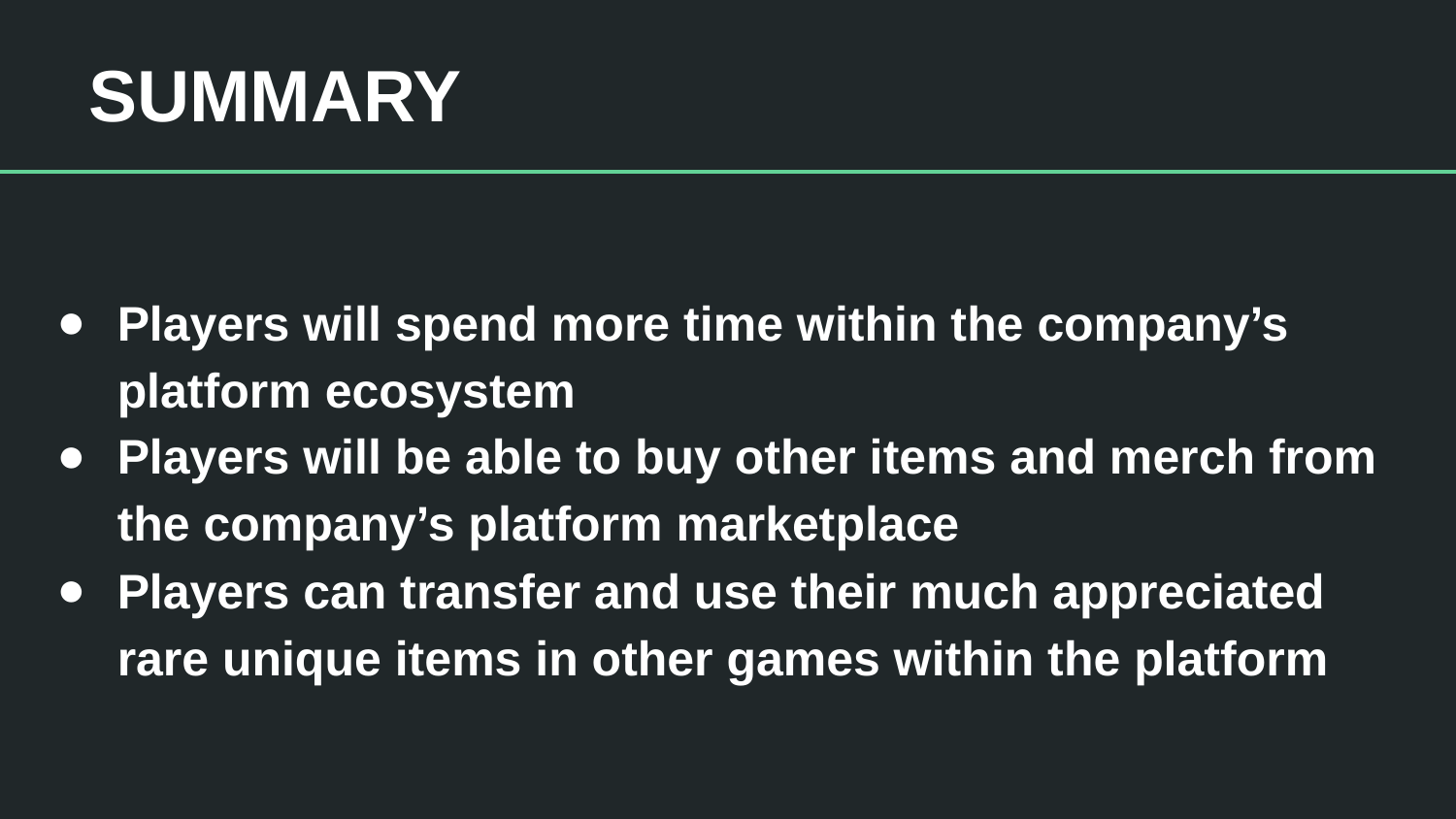

SUMMARY
Players will spend more time within the company’s platform ecosystem
Players will be able to buy other items and merch from the company’s platform marketplace
Players can transfer and use their much appreciated rare unique items in other games within the platform